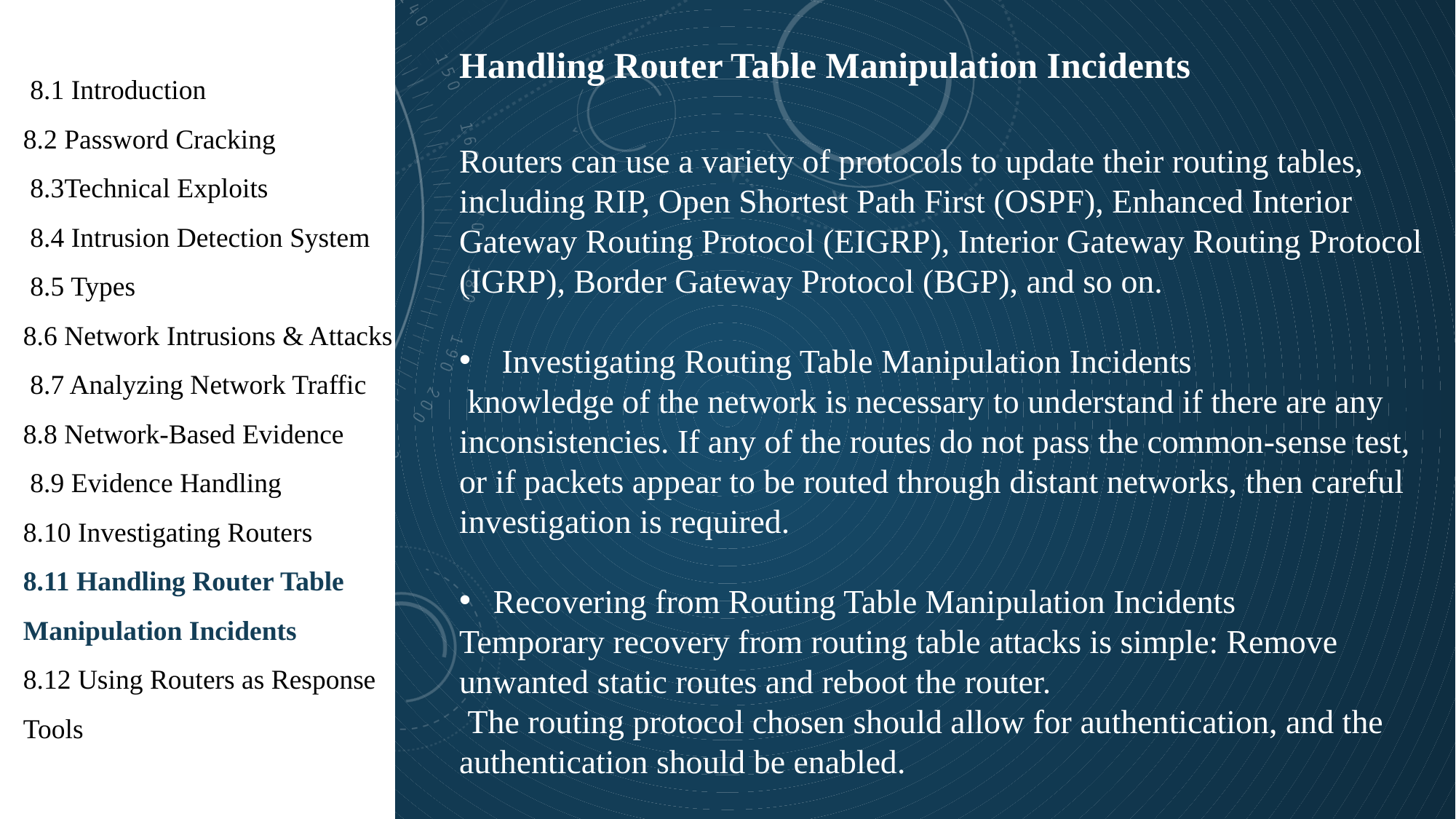

1
Handling Router Table Manipulation Incidents
 8.1 Introduction
8.2 Password Cracking
 8.3Technical Exploits
 8.4 Intrusion Detection System
 8.5 Types
8.6 Network Intrusions & Attacks
 8.7 Analyzing Network Traffic
8.8 Network-Based Evidence
 8.9 Evidence Handling
8.10 Investigating Routers
8.11 Handling Router Table Manipulation Incidents
8.12 Using Routers as Response Tools
Routers can use a variety of protocols to update their routing tables, including RIP, Open Shortest Path First (OSPF), Enhanced Interior Gateway Routing Protocol (EIGRP), Interior Gateway Routing Protocol (IGRP), Border Gateway Protocol (BGP), and so on.

 Investigating Routing Table Manipulation Incidents
 knowledge of the network is necessary to understand if there are any inconsistencies. If any of the routes do not pass the common-sense test, or if packets appear to be routed through distant networks, then careful investigation is required.

Recovering from Routing Table Manipulation Incidents
Temporary recovery from routing table attacks is simple: Remove unwanted static routes and reboot the router.
 The routing protocol chosen should allow for authentication, and the authentication should be enabled.